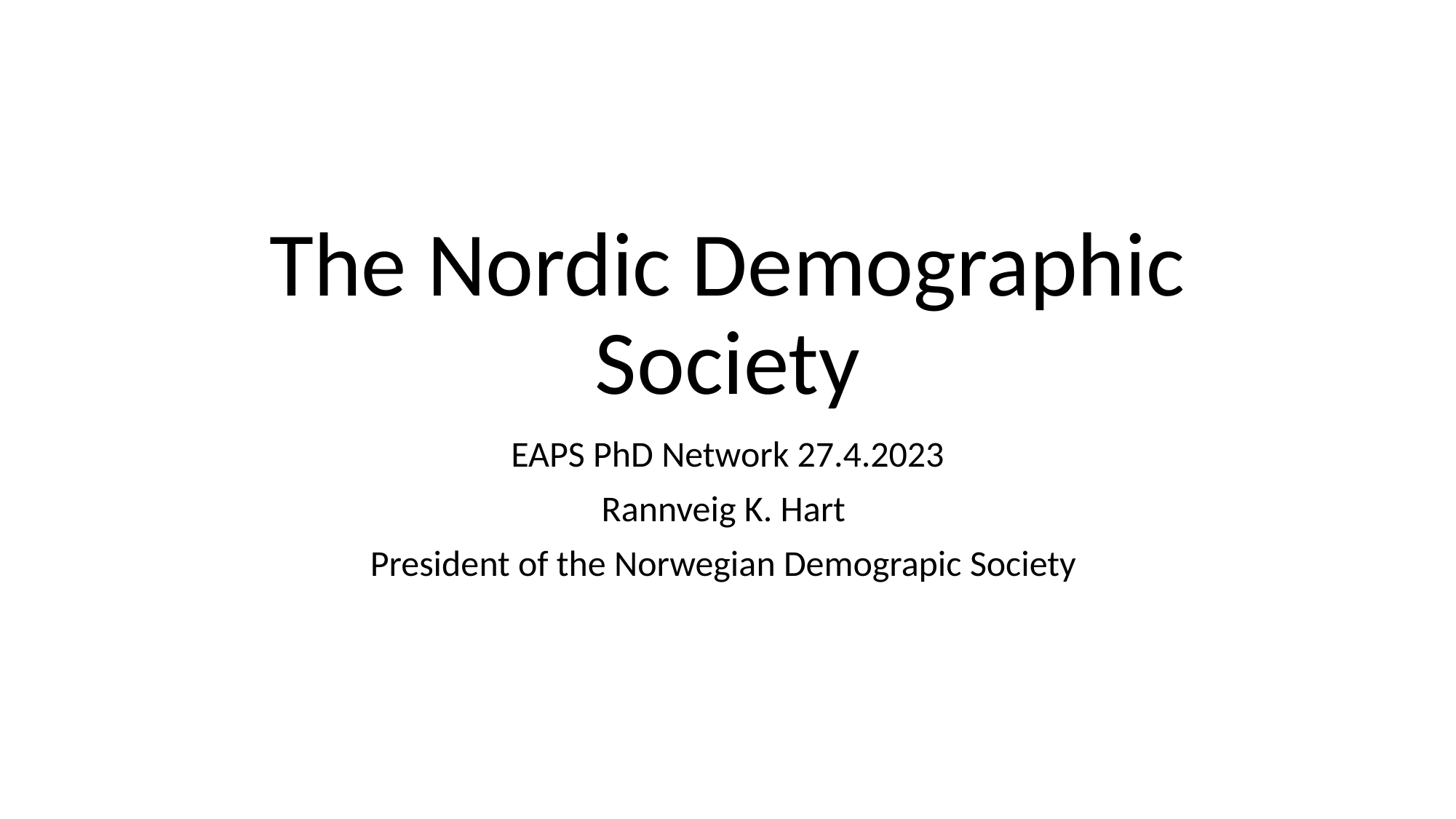

# The Nordic Demographic Society
EAPS PhD Network 27.4.2023
Rannveig K. Hart
President of the Norwegian Demograpic Society